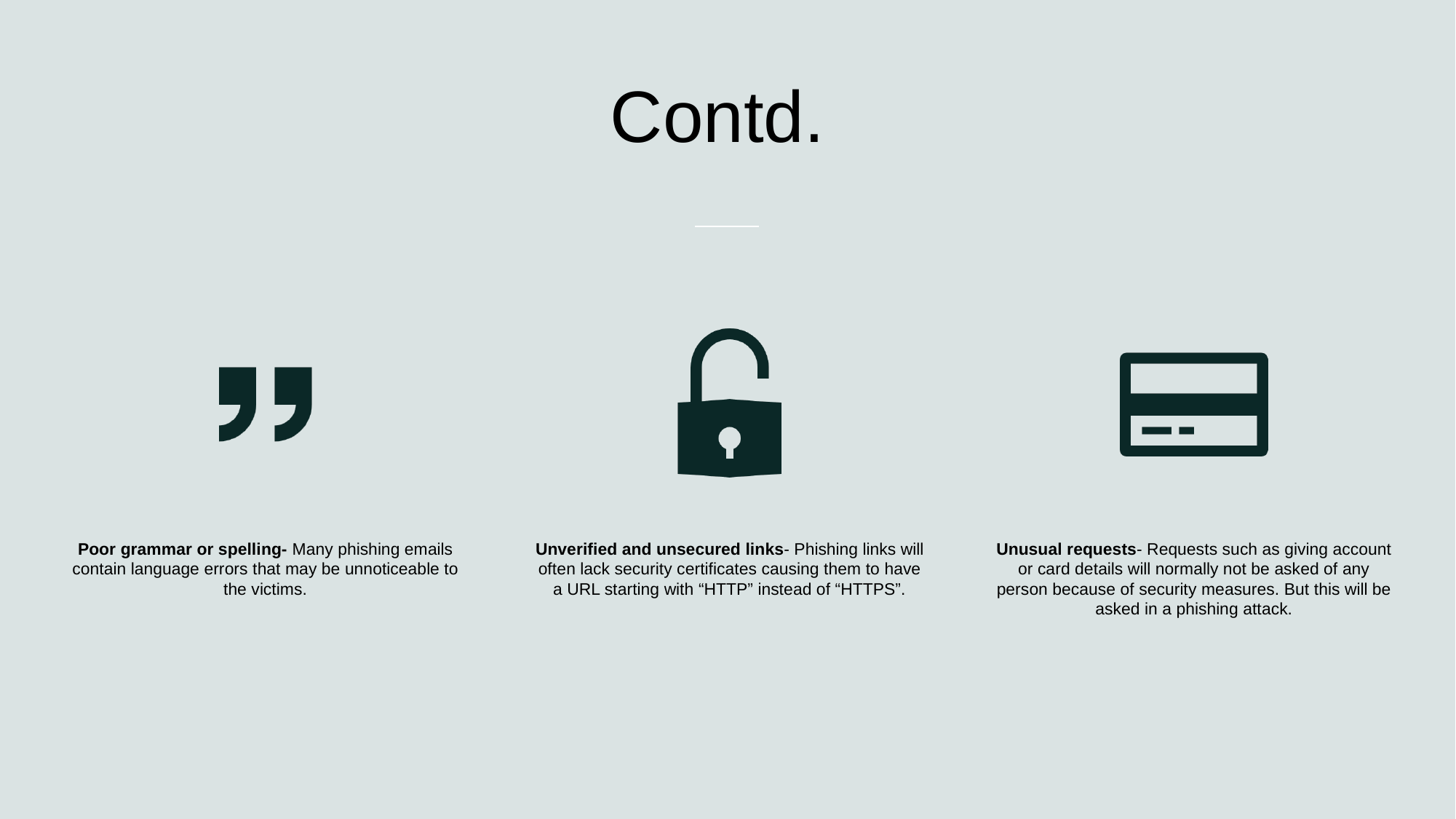

# Contd.
Poor grammar or spelling- Many phishing emails contain language errors that may be unnoticeable to the victims.
Unverified and unsecured links- Phishing links will often lack security certificates causing them to have a URL starting with “HTTP” instead of “HTTPS”.
Unusual requests- Requests such as giving account or card details will normally not be asked of any person because of security measures. But this will be asked in a phishing attack.